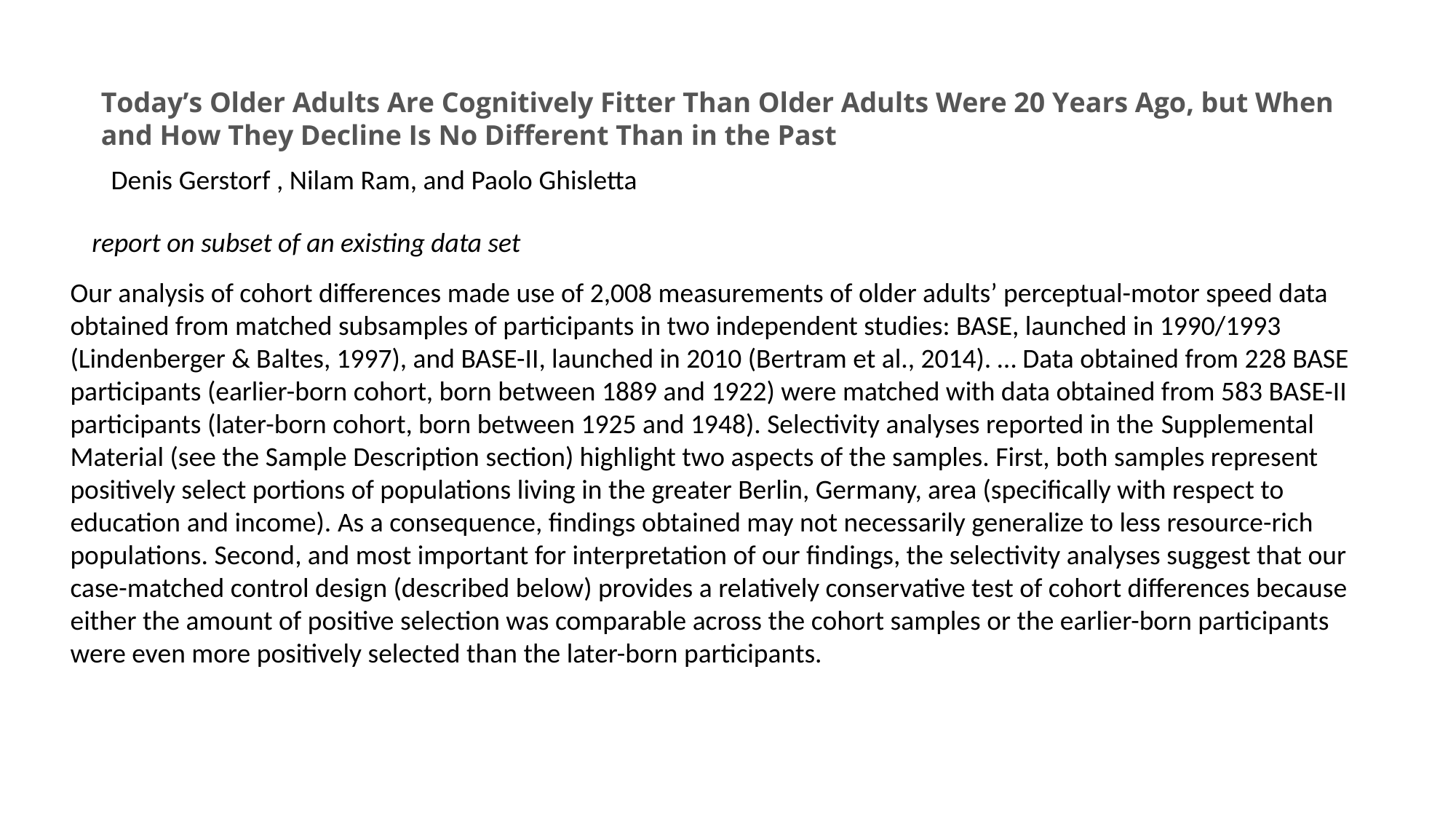

Today’s Older Adults Are Cognitively Fitter Than Older Adults Were 20 Years Ago, but When and How They Decline Is No Different Than in the Past
Denis Gerstorf , Nilam Ram, and Paolo Ghisletta
report on subset of an existing data set
Our analysis of cohort differences made use of 2,008 measurements of older adults’ perceptual-motor speed data obtained from matched subsamples of participants in two independent studies: BASE, launched in 1990/1993 (Lindenberger & Baltes, 1997), and BASE-II, launched in 2010 (Bertram et al., 2014). … Data obtained from 228 BASE participants (earlier-born cohort, born between 1889 and 1922) were matched with data obtained from 583 BASE-II participants (later-born cohort, born between 1925 and 1948). Selectivity analyses reported in the Supplemental Material (see the Sample Description section) highlight two aspects of the samples. First, both samples represent positively select portions of populations living in the greater Berlin, Germany, area (specifically with respect to education and income). As a consequence, findings obtained may not necessarily generalize to less resource-rich populations. Second, and most important for interpretation of our findings, the selectivity analyses suggest that our case-matched control design (described below) provides a relatively conservative test of cohort differences because either the amount of positive selection was comparable across the cohort samples or the earlier-born participants were even more positively selected than the later-born participants.